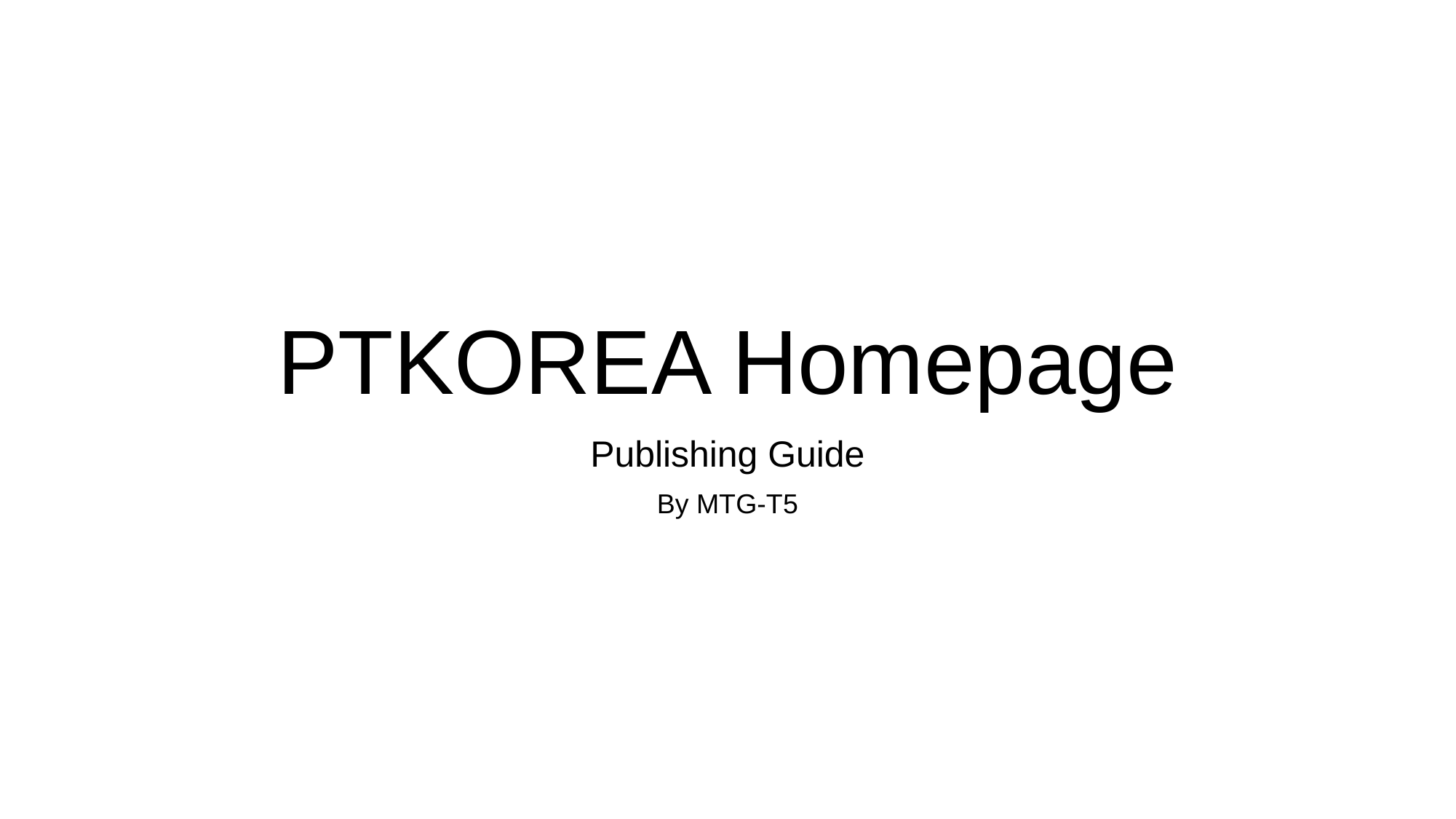

# PTKOREA Homepage
Publishing Guide
By MTG-T5